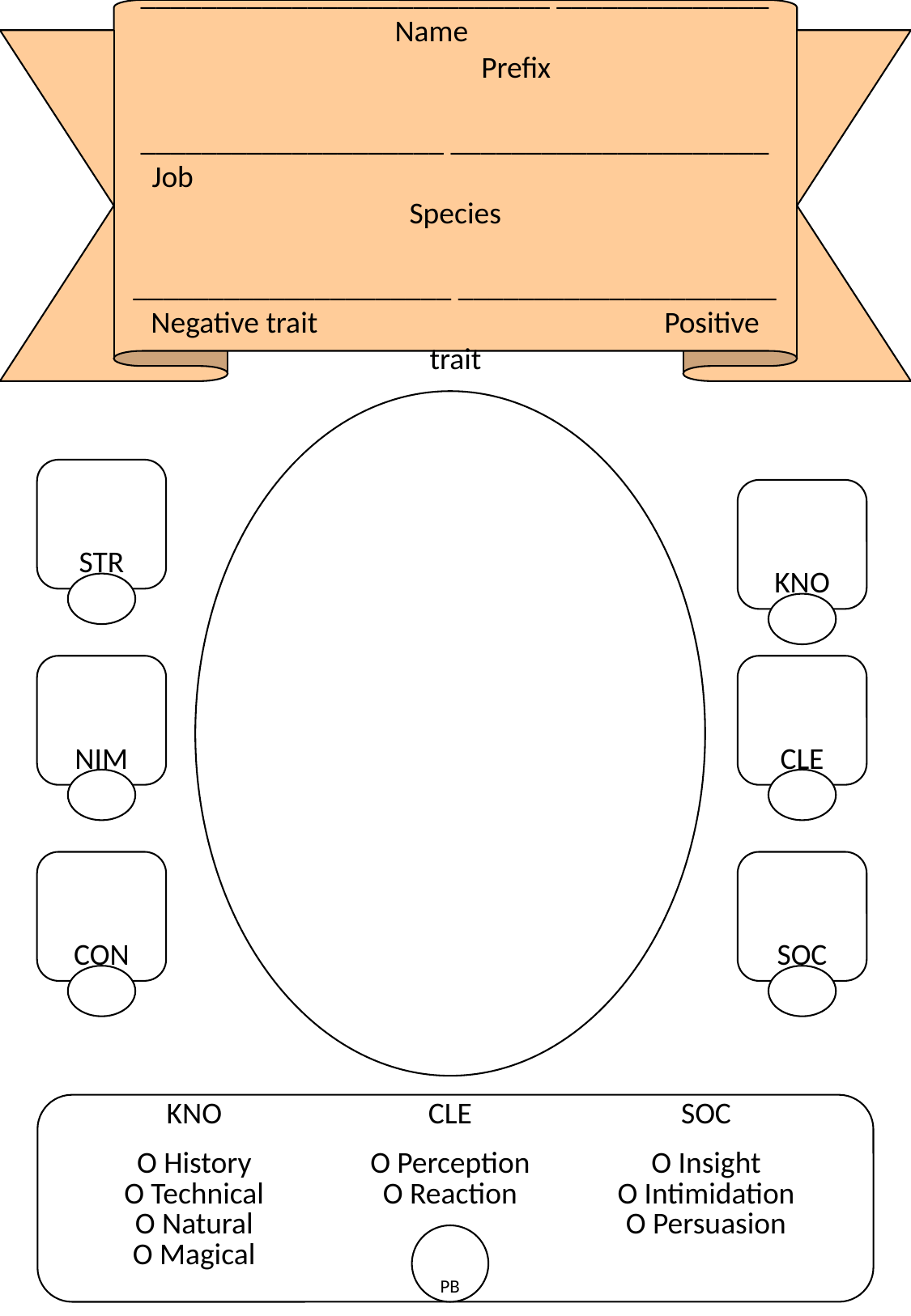

___________________________ ______________
		Name				Prefix

____________________ _____________________
Job					Species

_____________________ _____________________
Negative trait			    Positive trait

STR

KNO

NIM

CLE

CON

SOC

| KNO | CLE | SOC |
| --- | --- | --- |
| O History O Technical O Natural O Magical | O Perception O Reaction | O Insight O Intimidation O Persuasion |

PB